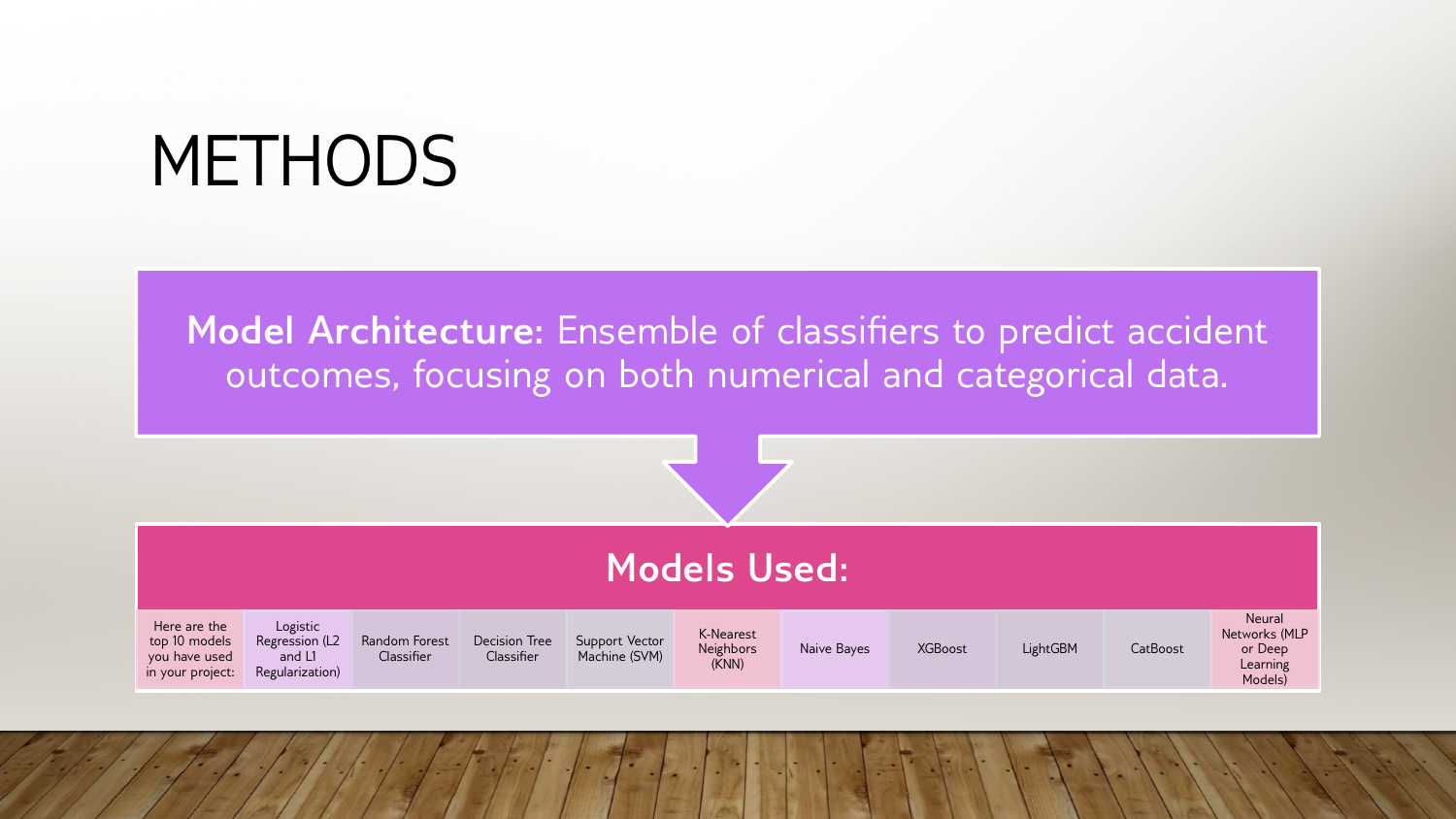

# METHODS
Models Used:
Here are the top 10 models you have used in your project:
Logistic Regression (L2 and L1 Regularization)
Random Forest Classifier
Decision Tree Classifier
Support Vector Machine (SVM)
K-Nearest Neighbors (KNN)
Naive Bayes
XGBoost
LightGBM
CatBoost
Neural Networks (MLP or Deep Learning Models)
Model Architecture: Ensemble of classifiers to predict accident outcomes, focusing on both numerical and categorical data.